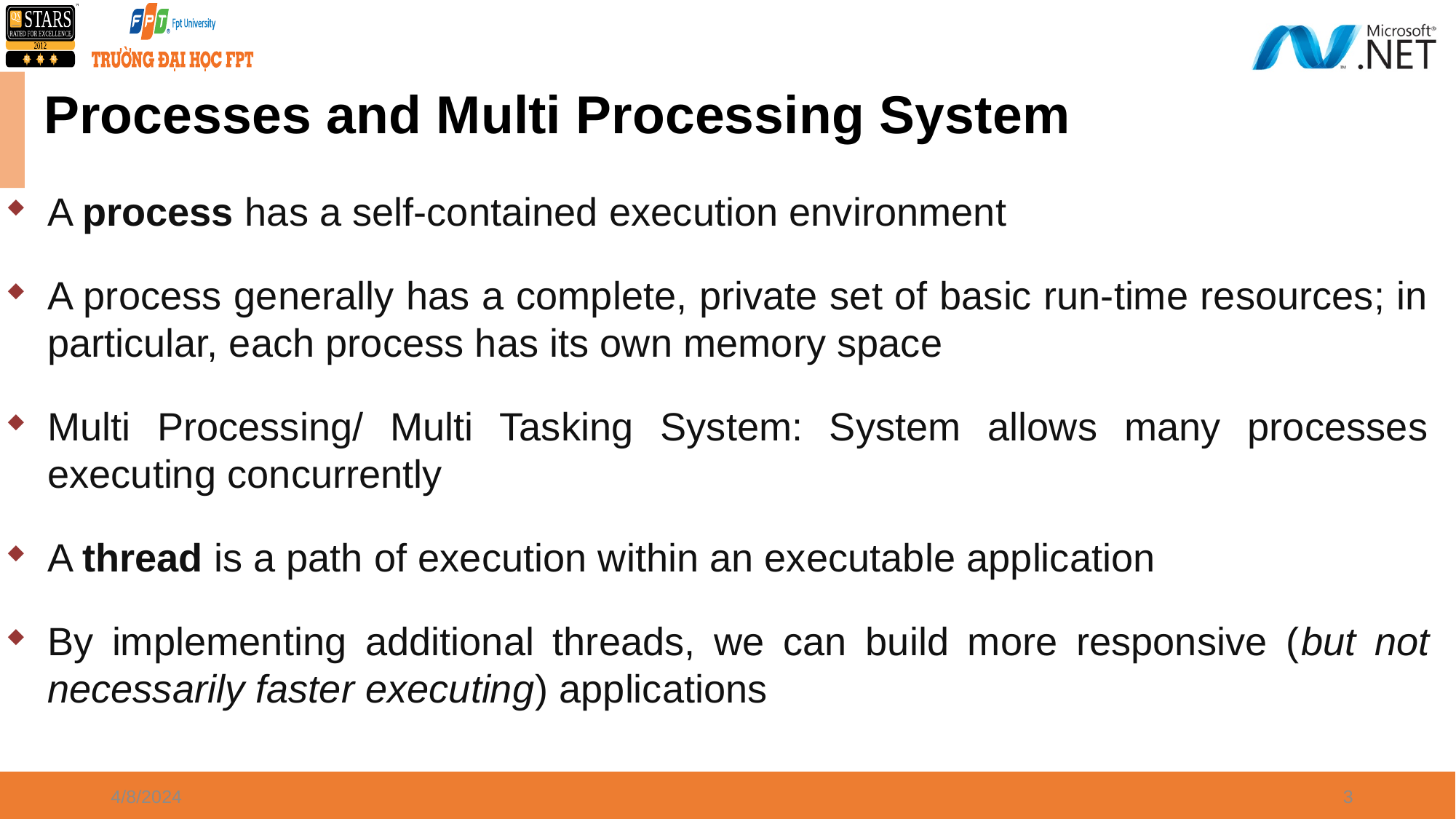

# Processes and Multi Processing System
A process has a self-contained execution environment
A process generally has a complete, private set of basic run-time resources; in particular, each process has its own memory space
Multi Processing/ Multi Tasking System: System allows many processes executing concurrently
A thread is a path of execution within an executable application
By implementing additional threads, we can build more responsive (but not necessarily faster executing) applications
4/8/2024
3